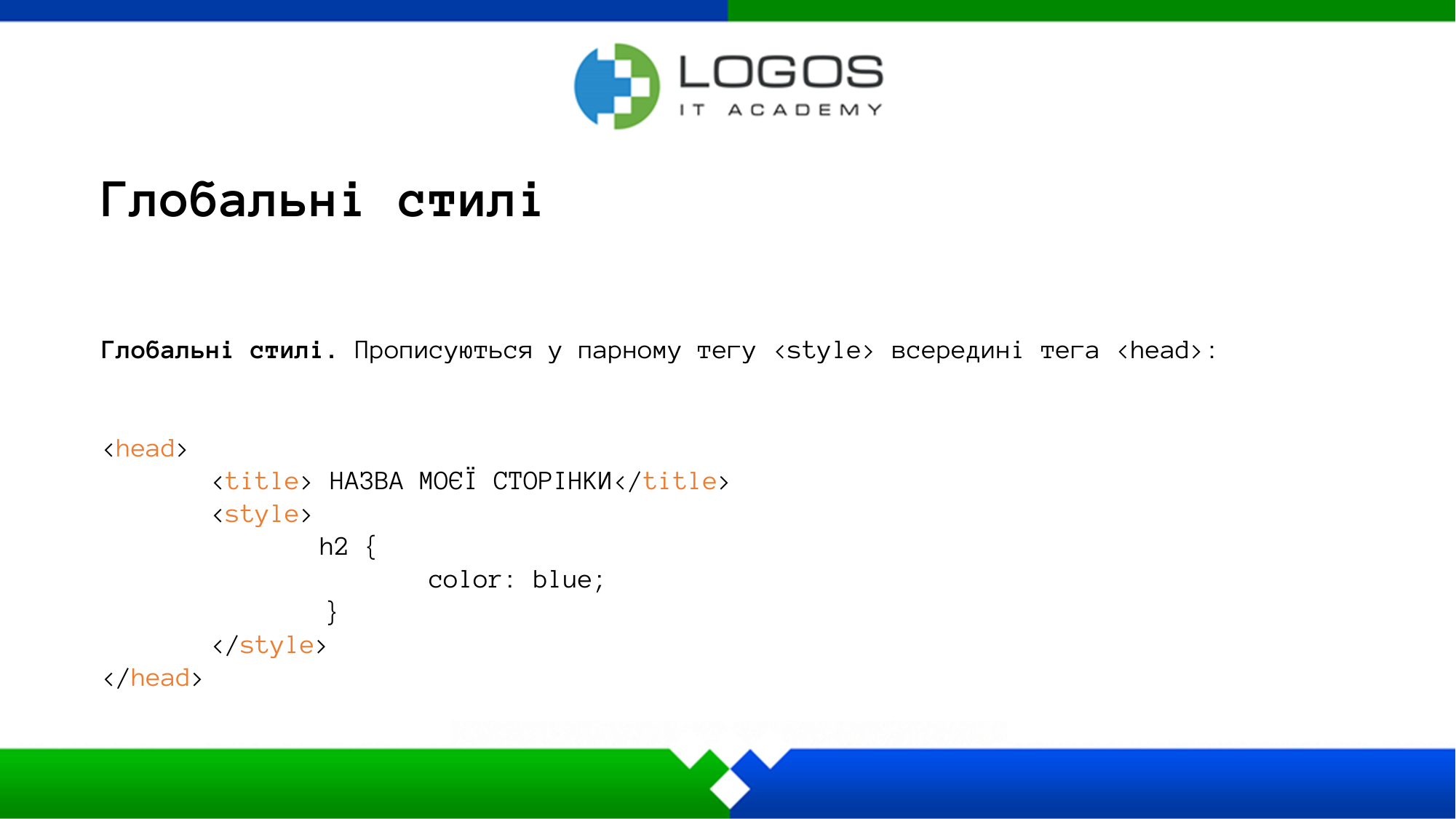

Глобальні стилі
Глобальні стилі. Прописуються у парному тегу <style> всередині тега <head>:

<head>
	<title> НАЗВА МОЄЇ СТОРІНКИ</title>
	<style>
		h2 {
	           	color: blue;
               }
	</style>
</head>